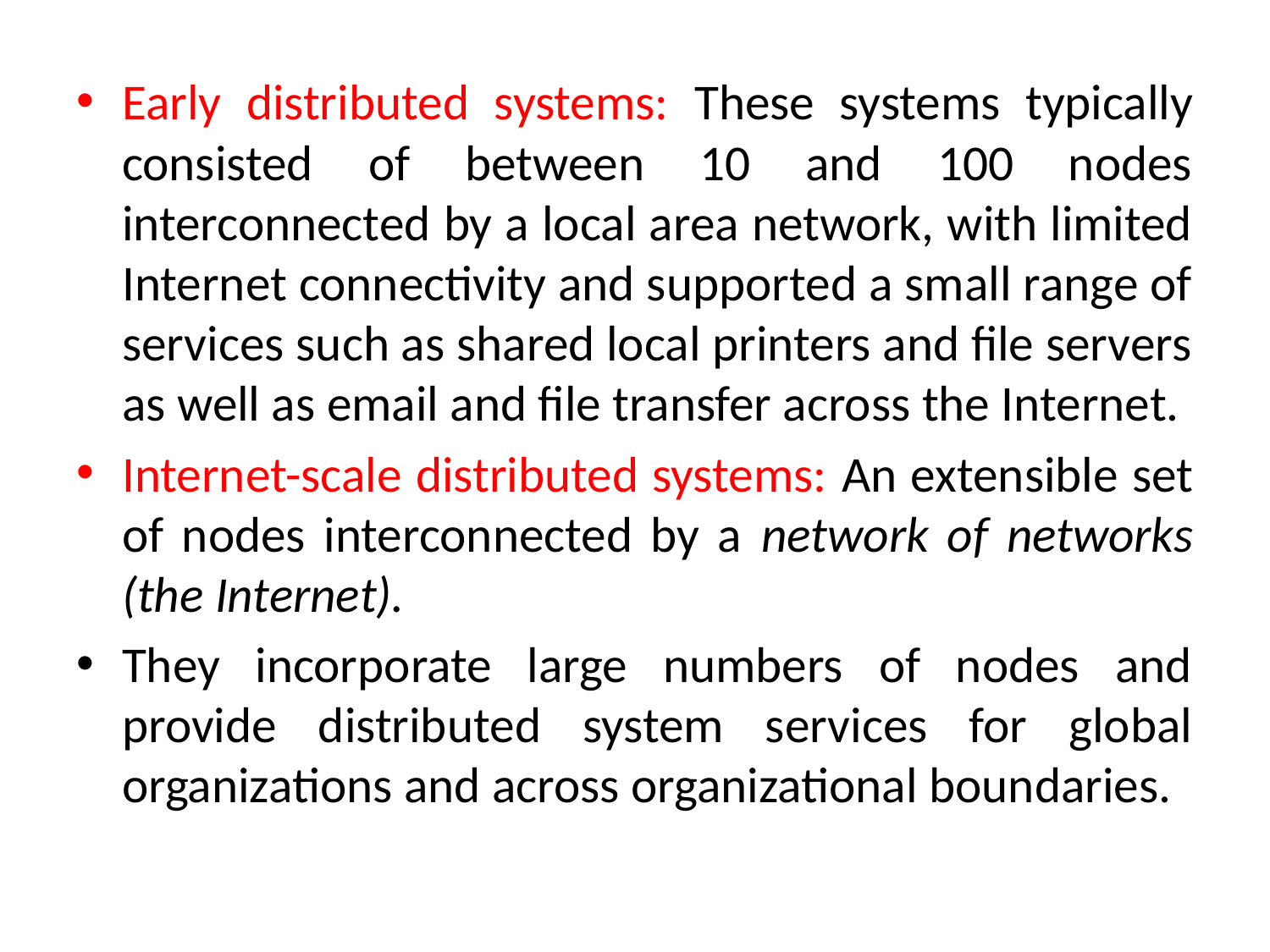

Early distributed systems: These systems typically consisted of between 10 and 100 nodes interconnected by a local area network, with limited Internet connectivity and supported a small range of services such as shared local printers and file servers as well as email and file transfer across the Internet.
Internet-scale distributed systems: An extensible set of nodes interconnected by a network of networks (the Internet).
They incorporate large numbers of nodes and provide distributed system services for global organizations and across organizational boundaries.